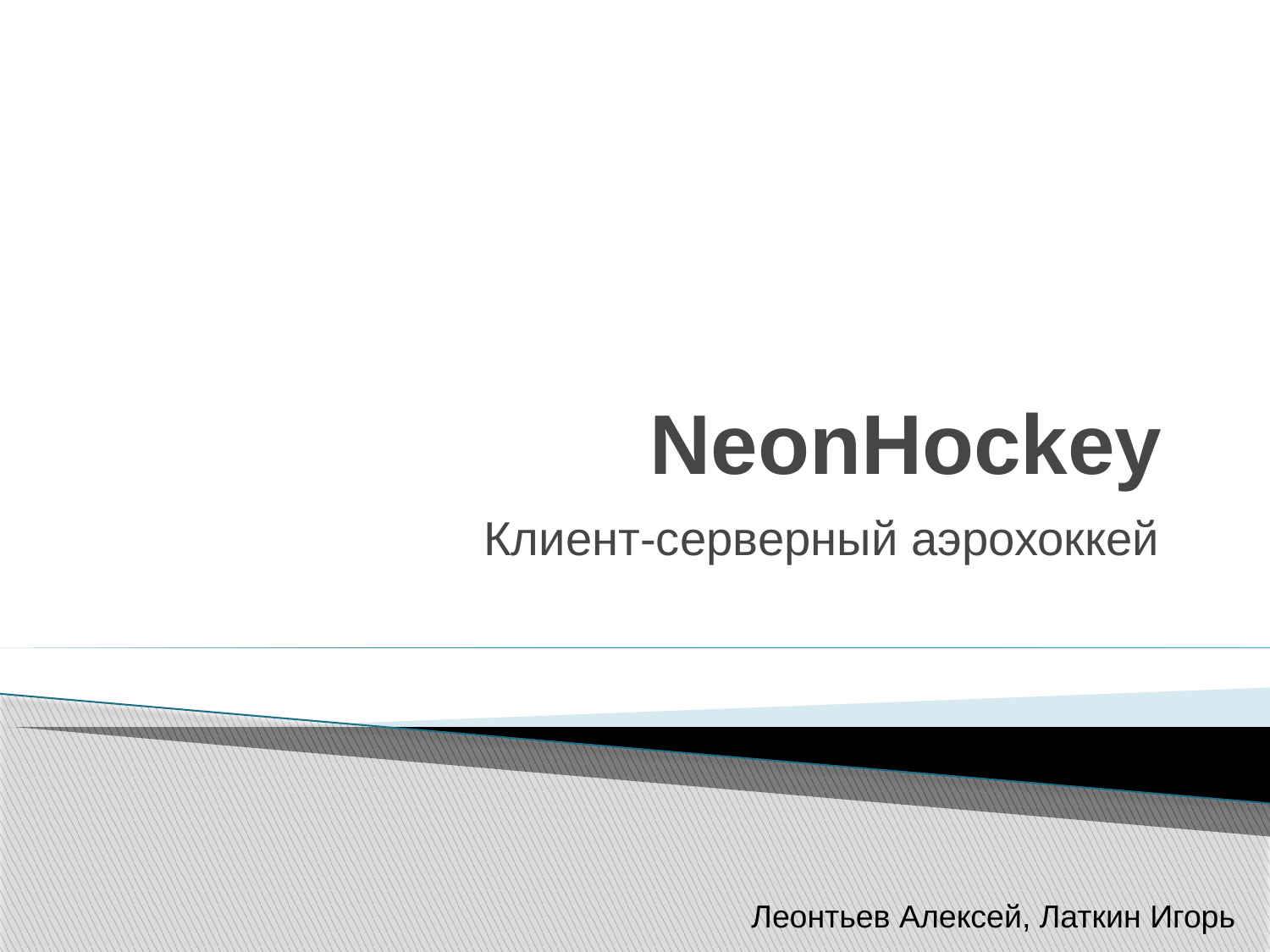

# NeonHockey
Клиент-серверный аэрохоккей
Леонтьев Алексей, Латкин Игорь